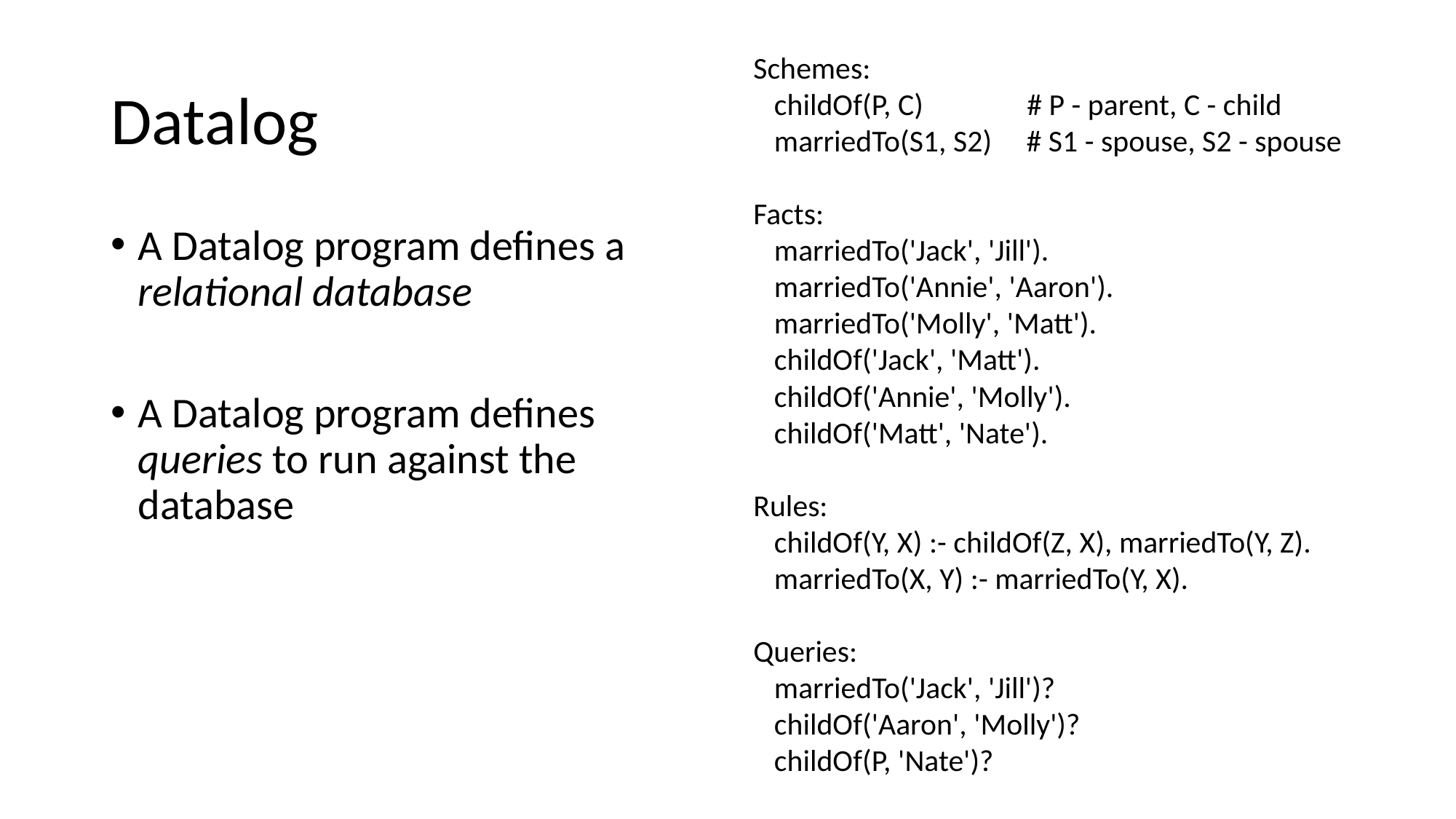

# Datalog
Schemes:
   childOf(P, C)               # P - parent, C - child
   marriedTo(S1, S2)     # S1 - spouse, S2 - spouse

Facts:
   marriedTo('Jack', 'Jill').
   marriedTo('Annie', 'Aaron').
   marriedTo('Molly', 'Matt').
   childOf('Jack', 'Matt').
   childOf('Annie', 'Molly').
   childOf('Matt', 'Nate').

Rules:
   childOf(Y, X) :- childOf(Z, X), marriedTo(Y, Z).
   marriedTo(X, Y) :- marriedTo(Y, X).

Queries:
   marriedTo('Jack', 'Jill')?
   childOf('Aaron', 'Molly')?
   childOf(P, 'Nate')?
A Datalog program defines a relational database

A Datalog program defines queries to run against the database